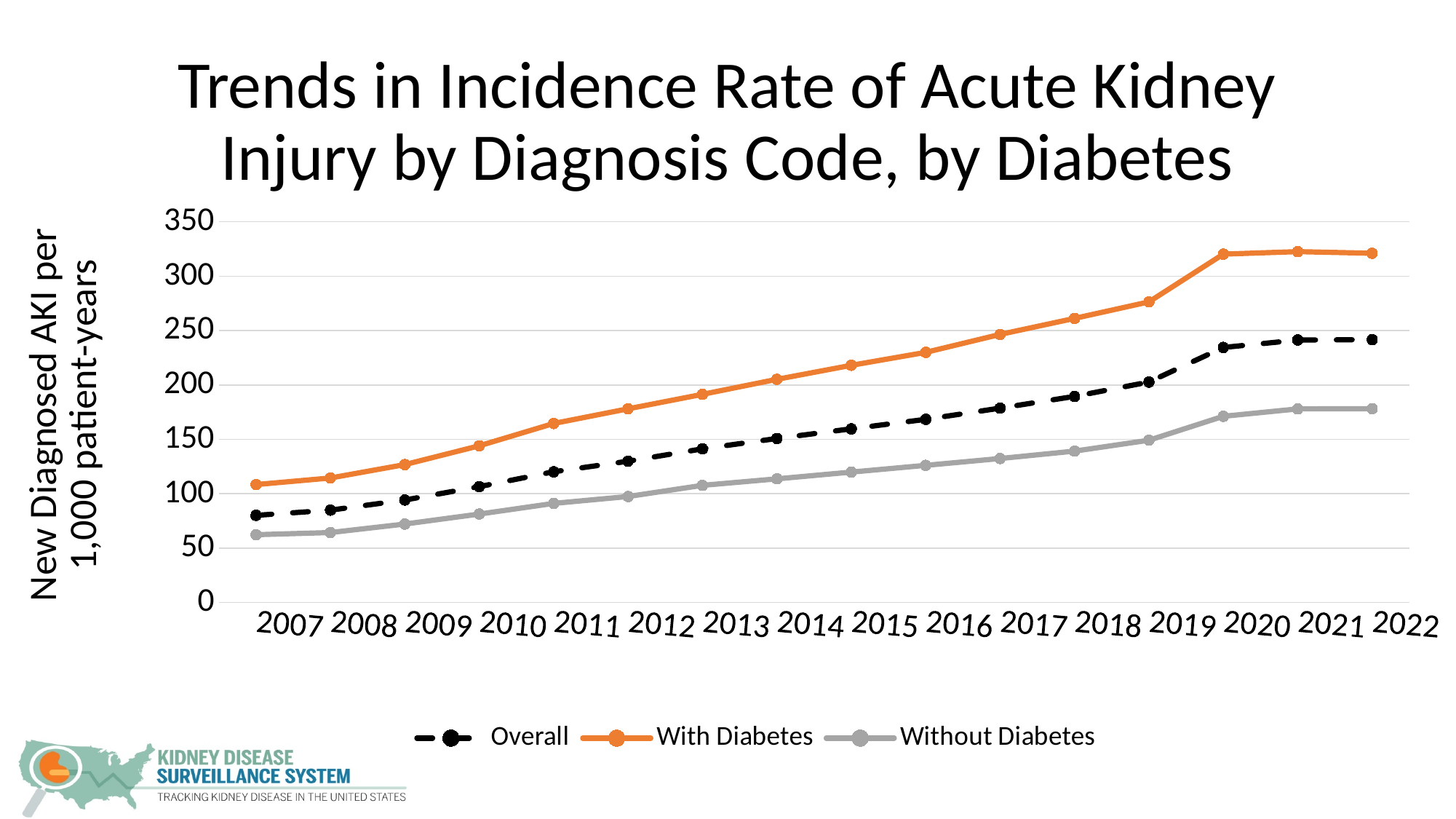

# Trends in Incidence Rate of Acute Kidney Injury by Diagnosis Code, by Diabetes

### Chart

| Category | Overall | With Diabetes | Without Diabetes |
|---|---|---|---|
| 2007 | 80.1 | 108.4 | 62.3 |
| 2008 | 84.9 | 114.5 | 64.3 |
| 2009 | 94.2 | 126.8 | 72.1 |
| 2010 | 106.5 | 144.1 | 81.3 |
| 2011 | 120.2 | 164.6 | 91.1 |
| 2012 | 129.9 | 178.1 | 97.4 |
| 2013 | 141.3 | 191.4 | 107.7 |
| 2014 | 150.8 | 205.2 | 113.7 |
| 2015 | 159.7 | 218.1 | 119.9 |
| 2016 | 168.4 | 230.0 | 126.1 |
| 2017 | 178.7 | 246.5 | 132.4 |
| 2018 | 189.5 | 261.2 | 139.2 |
| 2019 | 202.7 | 276.4 | 149.2 |
| 2020 | 234.5 | 320.3 | 171.2 |
| 2021 | 241.3 | 322.6 | 178.0 |
| 2022 | 241.7 | 321.1 | 178.2 |